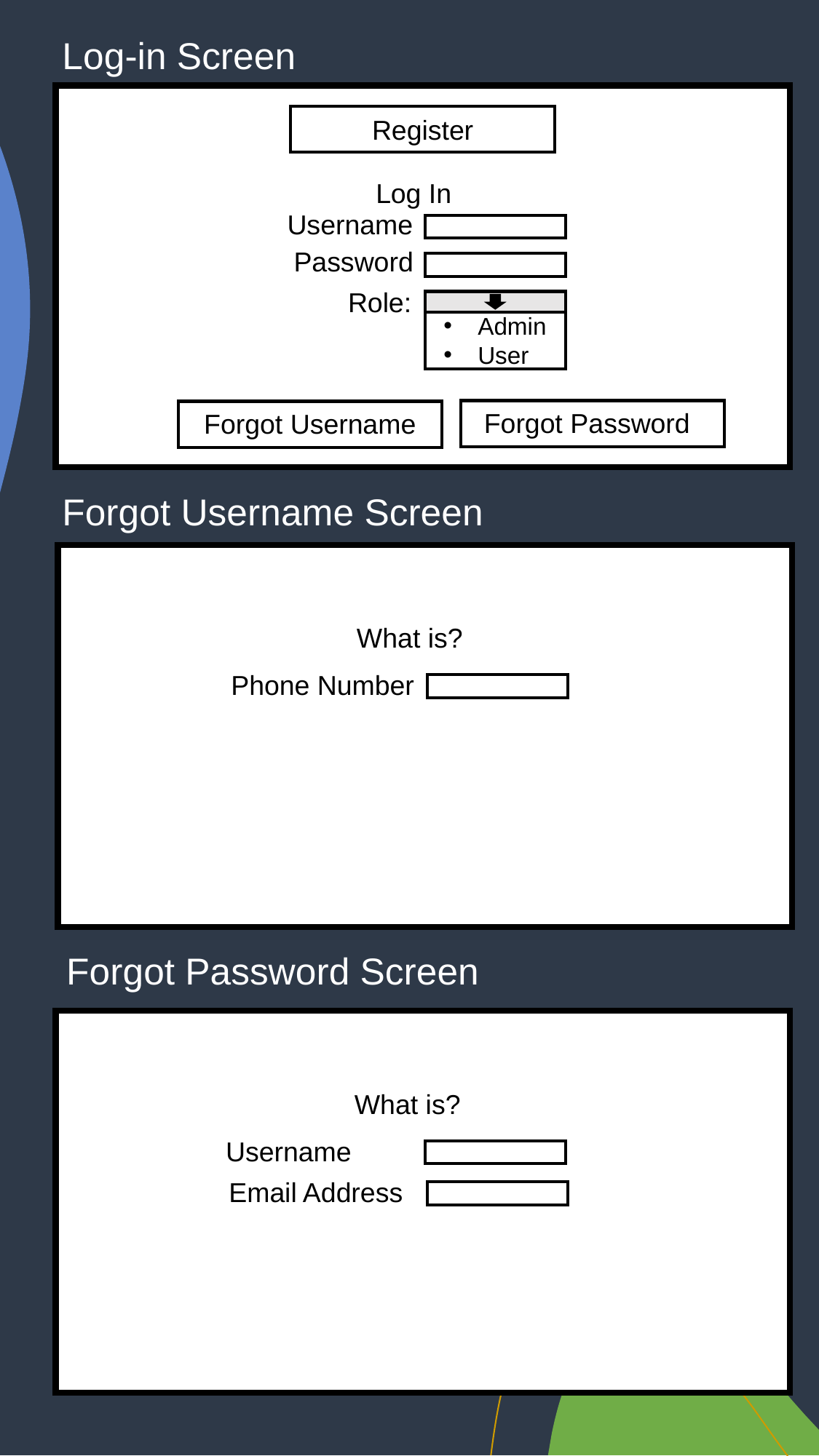

# Log-in Screen

Register
Log In
Username

Password

Role:

Admin
User

Forgot Password

Forgot Username
Forgot Username Screen

What is?
Phone Number

Forgot Password Screen

What is?
Username

Email Address